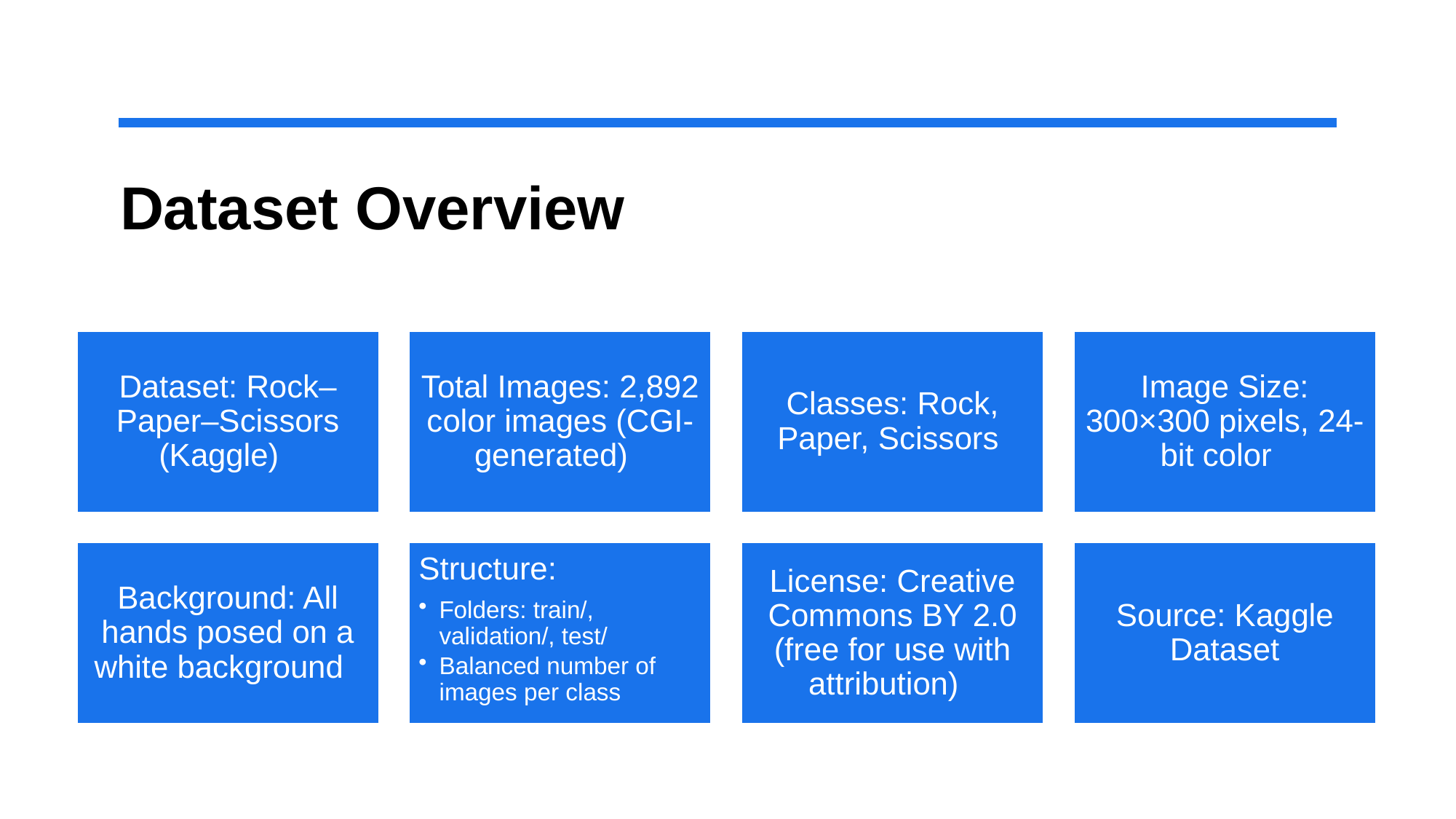

# Dataset Overview
Dataset: Rock–Paper–Scissors (Kaggle)
Total Images: 2,892 color images (CGI-generated)
Classes: Rock, Paper, Scissors
Image Size: 300×300 pixels, 24-bit color
Background: All hands posed on a white background
Structure:
Folders: train/, validation/, test/
Balanced number of images per class
License: Creative Commons BY 2.0 (free for use with attribution)
Source: Kaggle Dataset